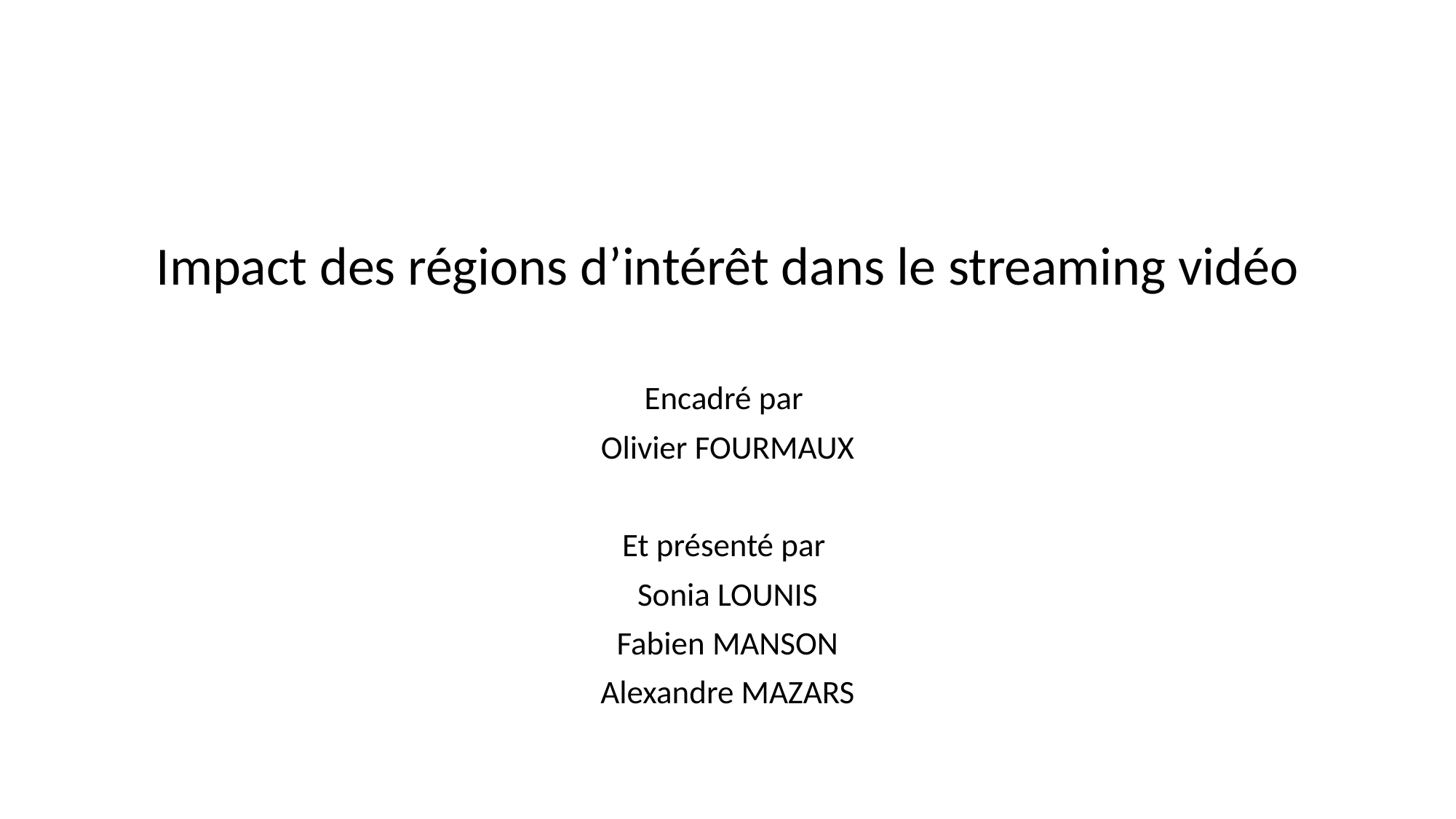

# Impact des régions d’intérêt dans le streaming vidéo
Encadré par
Olivier FOURMAUX

Et présenté par
Sonia LOUNIS
Fabien MANSON
Alexandre MAZARS